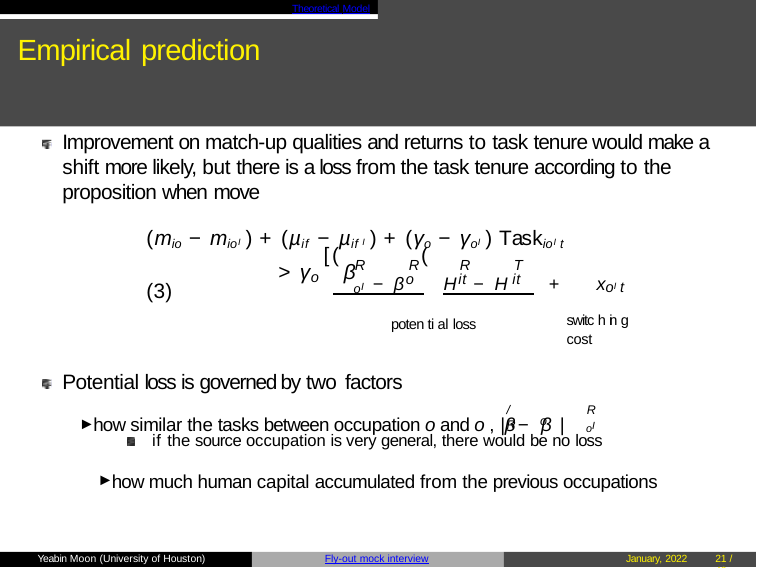

Theoretical Model

# Empirical prediction
Improvement on match-up qualities and returns to task tenure would make a  shift more likely, but there is a loss from the task tenure according to the  proposition when move
(mio  − mioI ) + (µif  − µif I ) + (γo  − γoI ) TaskioIt	(3)

[(	(
R	R	R	T
> γ	β
oI  − β	H   − H	+
xoIt
o
o	it	it

switc h in g cost
poten ti al loss

Potential loss is governed by two factors

/	R
R
► how similar the tasks between occupation o and o , |β − β |
oI
o
if the source occupation is very general, there would be no loss
► how much human capital accumulated from the previous occupations

Yeabin Moon (University of Houston)
Fly-out mock interview
January, 2022
21 / 40